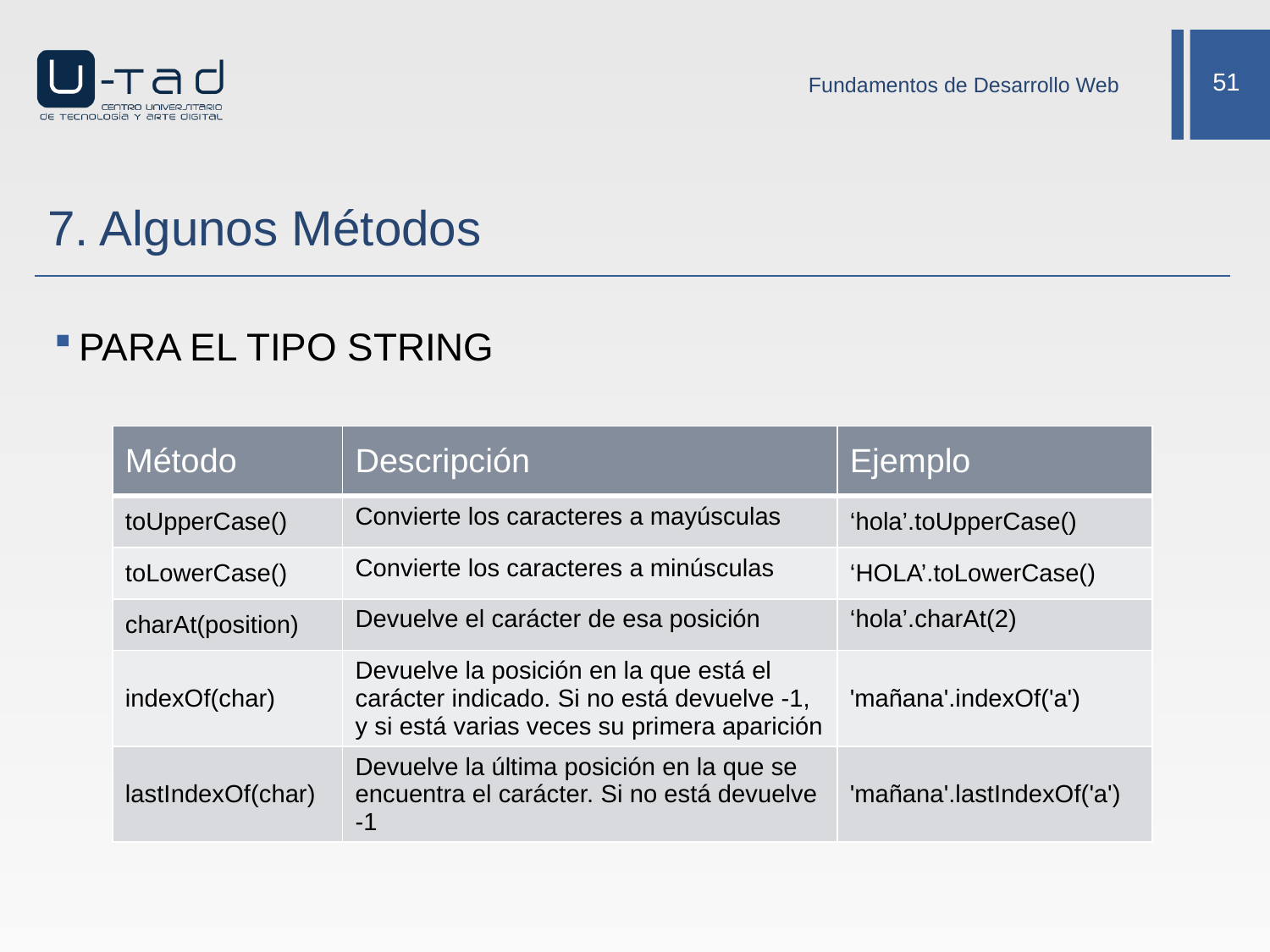

Fundamentos de Desarrollo Web
# 7. Algunos Métodos
PARA EL TIPO STRING

| Método | Descripción | Ejemplo |
| --- | --- | --- |
| toUpperCase() | Convierte los caracteres a mayúsculas | ‘hola’.toUpperCase() |
| toLowerCase() | Convierte los caracteres a minúsculas | ‘HOLA’.toLowerCase() |
| charAt(position) | Devuelve el carácter de esa posición | ‘hola’.charAt(2) |
| indexOf(char) | Devuelve la posición en la que está el carácter indicado. Si no está devuelve -1, y si está varias veces su primera aparición | 'mañana'.indexOf('a') |
| lastIndexOf(char) | Devuelve la última posición en la que se encuentra el carácter. Si no está devuelve -1 | 'mañana'.lastIndexOf('a') |